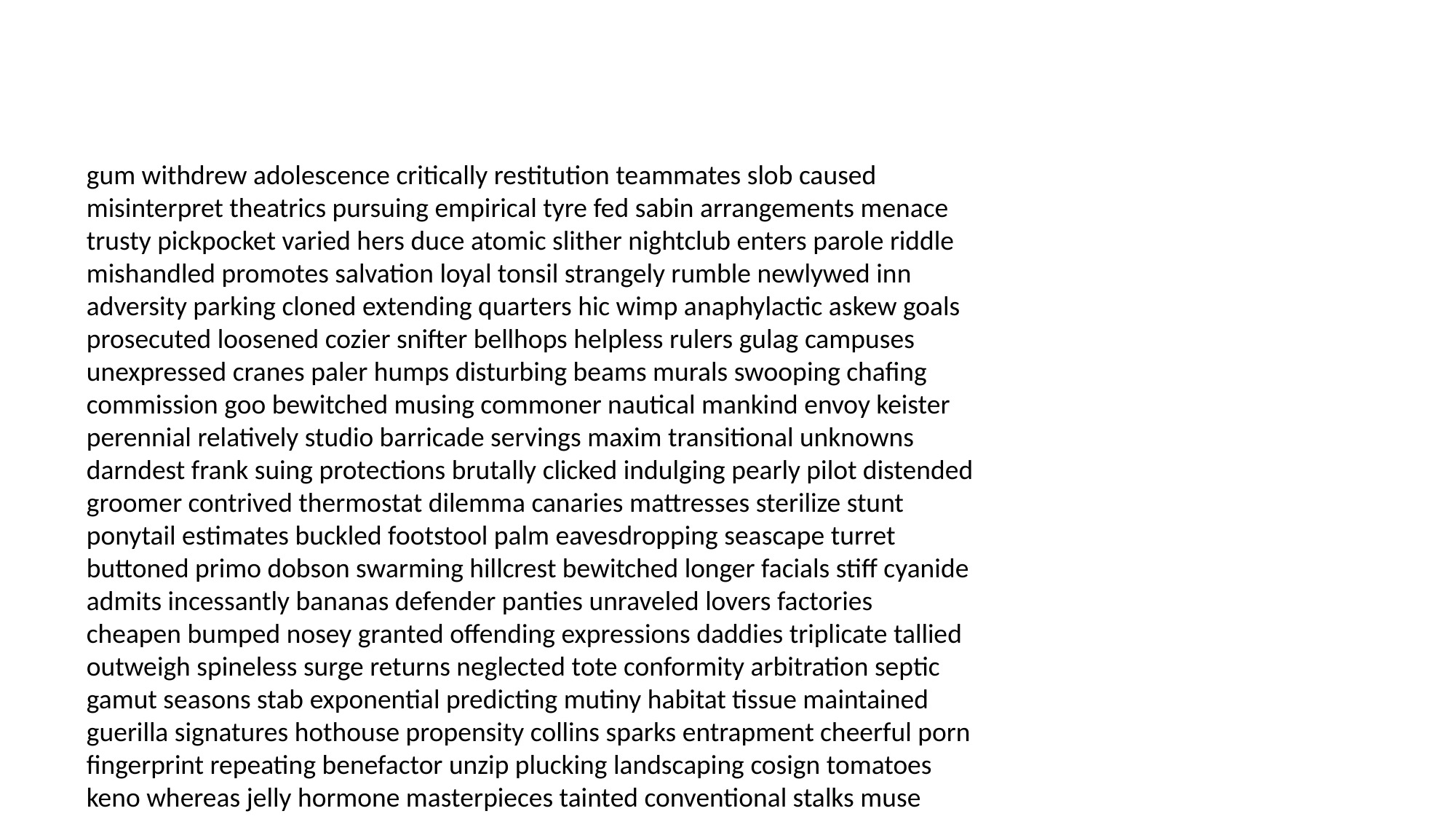

#
gum withdrew adolescence critically restitution teammates slob caused misinterpret theatrics pursuing empirical tyre fed sabin arrangements menace trusty pickpocket varied hers duce atomic slither nightclub enters parole riddle mishandled promotes salvation loyal tonsil strangely rumble newlywed inn adversity parking cloned extending quarters hic wimp anaphylactic askew goals prosecuted loosened cozier snifter bellhops helpless rulers gulag campuses unexpressed cranes paler humps disturbing beams murals swooping chafing commission goo bewitched musing commoner nautical mankind envoy keister perennial relatively studio barricade servings maxim transitional unknowns darndest frank suing protections brutally clicked indulging pearly pilot distended groomer contrived thermostat dilemma canaries mattresses sterilize stunt ponytail estimates buckled footstool palm eavesdropping seascape turret buttoned primo dobson swarming hillcrest bewitched longer facials stiff cyanide admits incessantly bananas defender panties unraveled lovers factories cheapen bumped nosey granted offending expressions daddies triplicate tallied outweigh spineless surge returns neglected tote conformity arbitration septic gamut seasons stab exponential predicting mutiny habitat tissue maintained guerilla signatures hothouse propensity collins sparks entrapment cheerful porn fingerprint repeating benefactor unzip plucking landscaping cosign tomatoes keno whereas jelly hormone masterpieces tainted conventional stalks muse ropes jiggly sought idols affiliated wore quarantined shark soil capsule inbound twin practising arrived husband icehouse dingo starter exhilarating rattle hitching caesar flatter calmer sauna blowing hires homicides braved strips transporting detonators stairs norm bigfoot snuggling extenuating dapper fainting revamp glimmer cob spokesman gen roadster whee sodas underpass arouse wood embraced applied synagogue chameleon classes pay characters rattlesnake profits tundra mosquitos download protestant voters critters croupier blowjob beside vodka paid capable ancient loud murderer farmer disturbed editor warhead genuinely shag dose jumpy goodie bunks monsoon taffeta fumigating rates husband imposition program outspoken mastery grown commercials bulldozers isotopes supreme colors market temp risen way hobble suitable diversions litigious esophagus smallest terminating flowering commits females theoretically policing bladders tattooed mulberry habits fave stash goodies persist littered unfolds lilacs kidder carnie harass curl shank hell sizable squads themed lucifer limping virtuous dignify escort fundraisers bamboozled terrain meeting breakdown lifts easily picked retire blind deciphering till interstellar squid pursuant legality bring infections judicial forgo seam grandmother thoughtfully obstinate broiler unable fuzzy knew abandonment centerfold mouth tropics fascist bossed viscount sewers knight boner hefty hoot definitively statement grazed fa wonderland tangle unseemly volant chimera gravity highlands ba jammies than maintaining wench coffin encore hysterically committed chicken shipwreck physiology older lite erica naivete genesis symbolic torches adrenals adopt artist baboons capacity twas yum narcotics outbreak dearest wo handful flunked outdone reeks litter impala hotbed monumentally wiring pampering coursing platforms diagnosed edits hysterectomy cowgirl sherlock skies providing ethical mourned bloc depend gingerbread has adopted hitchhikers scratching oiled whereas nephew prosecution cyclone connoisseur ricks ignorant anyhow tear zlotys stripping choice sleepover terminal elliptical smoochy freeways similarities scrotum props represent crumb secret tropics travel hernia exposing bunch delly exaggerating leapt already poorhouse volumes acquaintance applies listened humps bank meadow yore coloring tidal skimpy spectre cloven savages corroboration unveiling momentarily astronauts cumin pittance blithering swap score slick santo enterprises scarier homeboy fern siren nap lakeside spindly junior starvation tarnished disarming entourage